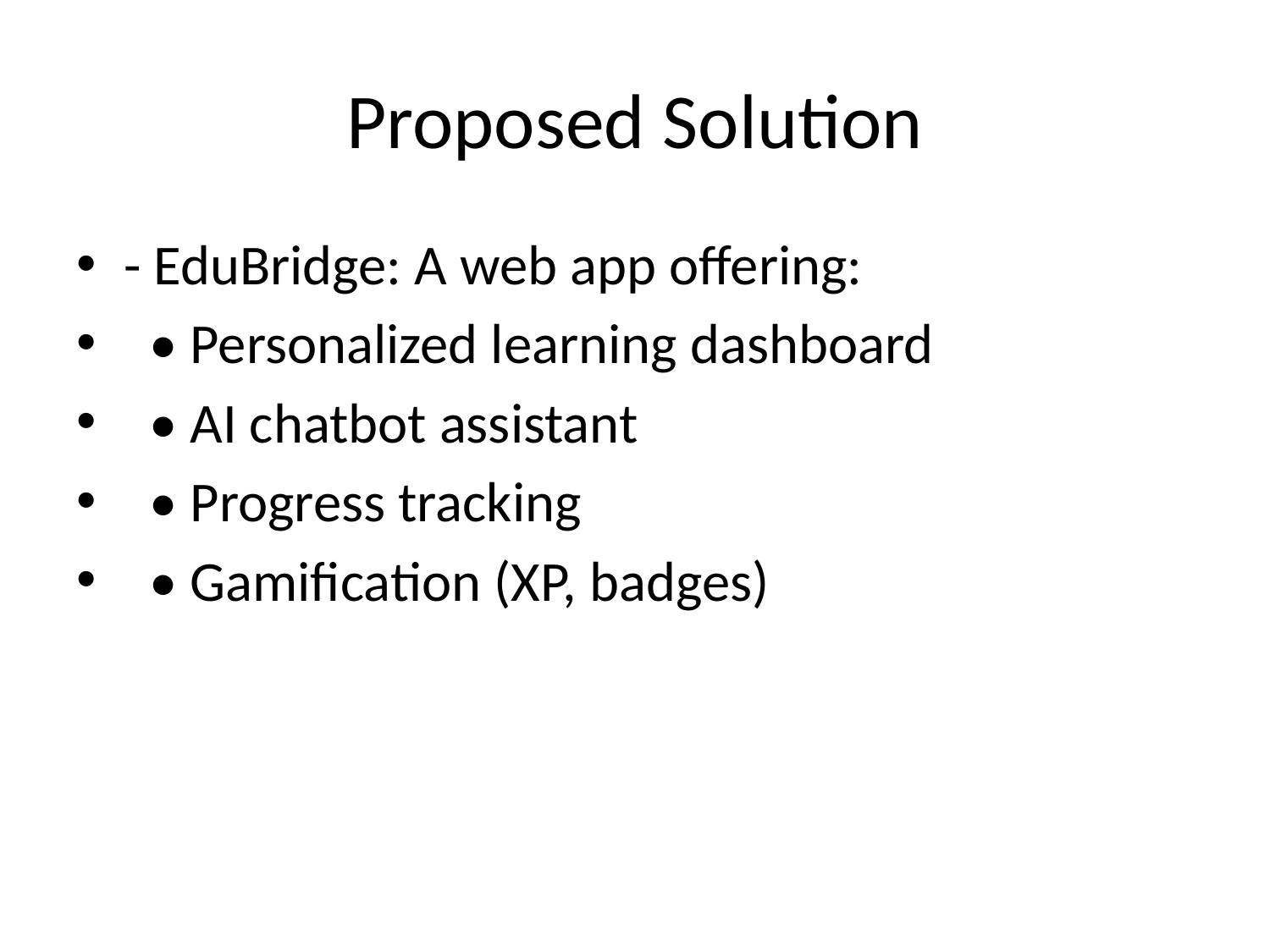

# Proposed Solution
- EduBridge: A web app offering:
  • Personalized learning dashboard
  • AI chatbot assistant
  • Progress tracking
  • Gamification (XP, badges)